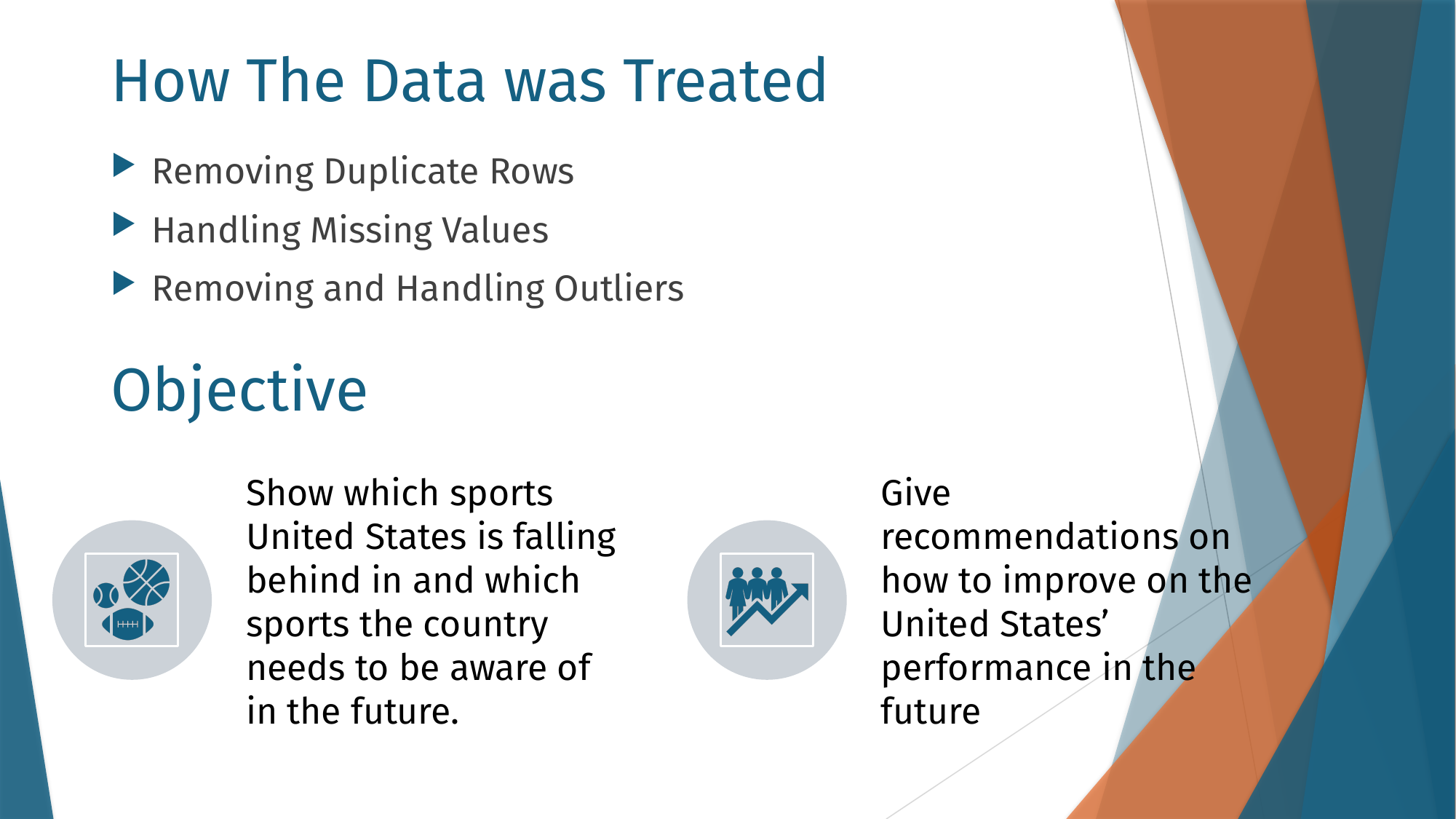

# How The Data was Treated
Removing Duplicate Rows
Handling Missing Values
Removing and Handling Outliers
Objective
Show which sports United States is falling behind in and which sports the country needs to be aware of in the future.
Give recommendations on how to improve on the United States’ performance in the future